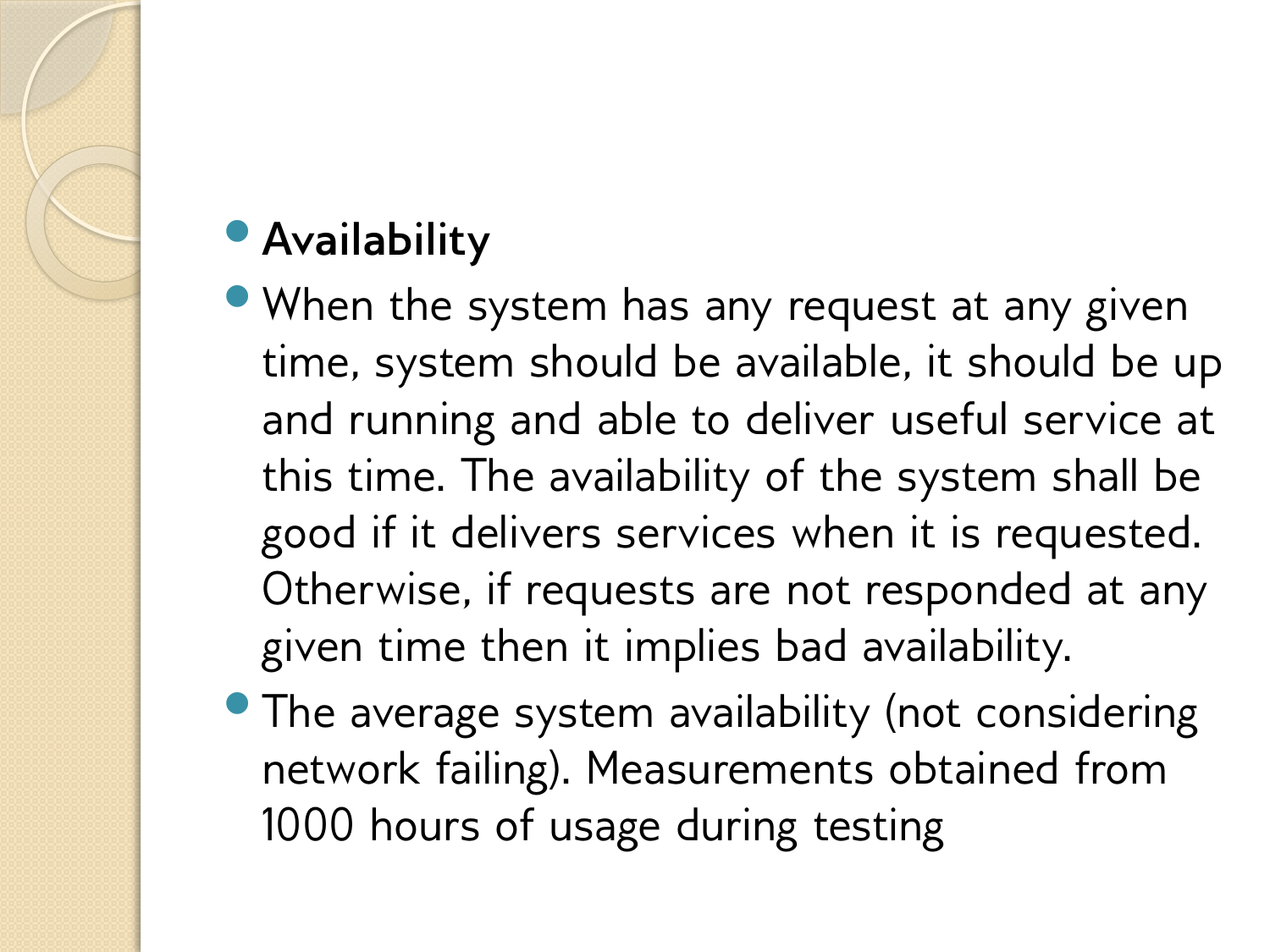

#
Availability
When the system has any request at any given time, system should be available, it should be up and running and able to deliver useful service at this time. The availability of the system shall be good if it delivers services when it is requested. Otherwise, if requests are not responded at any given time then it implies bad availability.
The average system availability (not considering network failing). Measurements obtained from 1000 hours of usage during testing